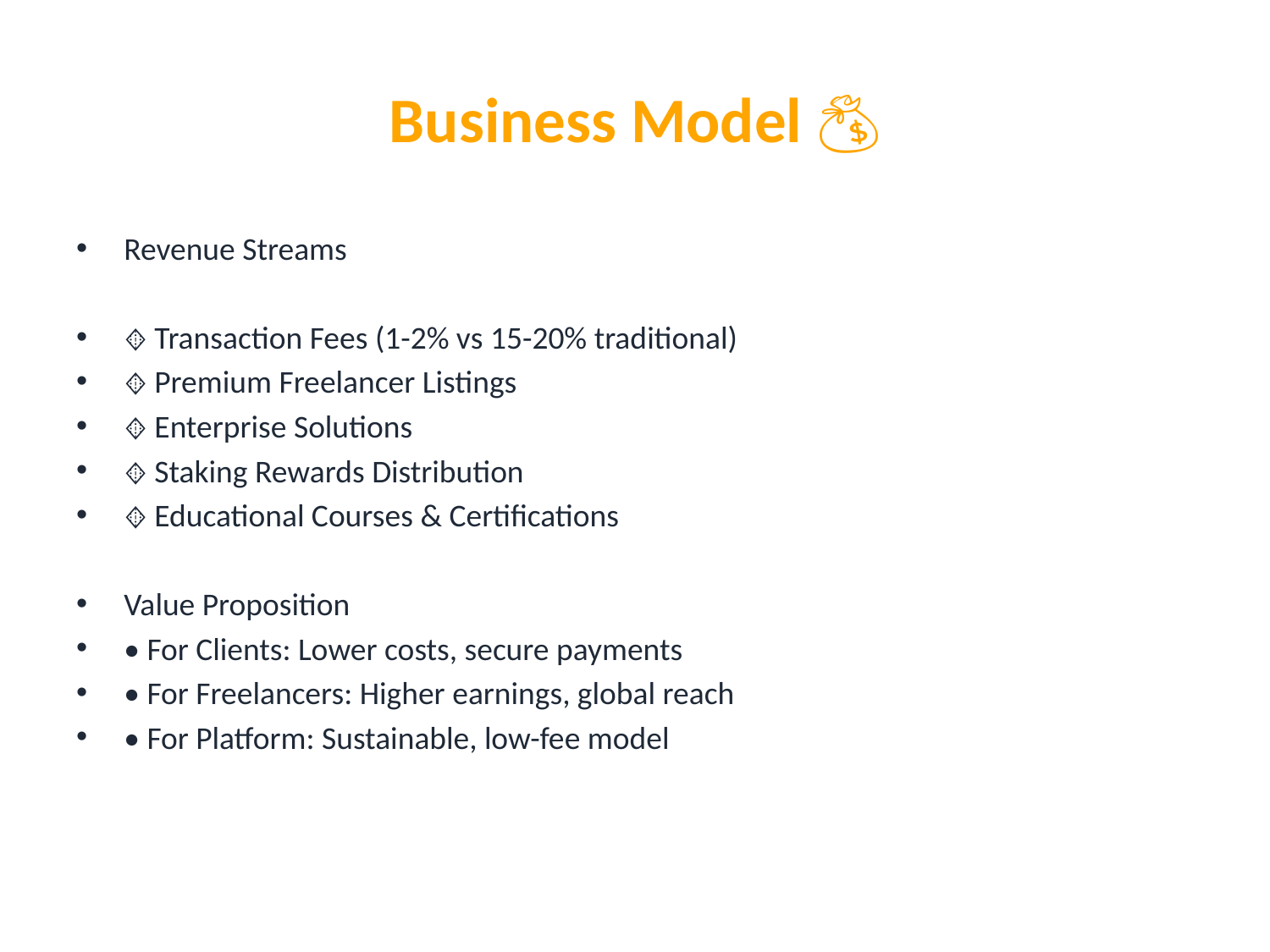

# Business Model 💰
Revenue Streams

🔸 Transaction Fees (1-2% vs 15-20% traditional)
🔸 Premium Freelancer Listings
🔸 Enterprise Solutions
🔸 Staking Rewards Distribution
🔸 Educational Courses & Certifications

Value Proposition
• For Clients: Lower costs, secure payments
• For Freelancers: Higher earnings, global reach
• For Platform: Sustainable, low-fee model